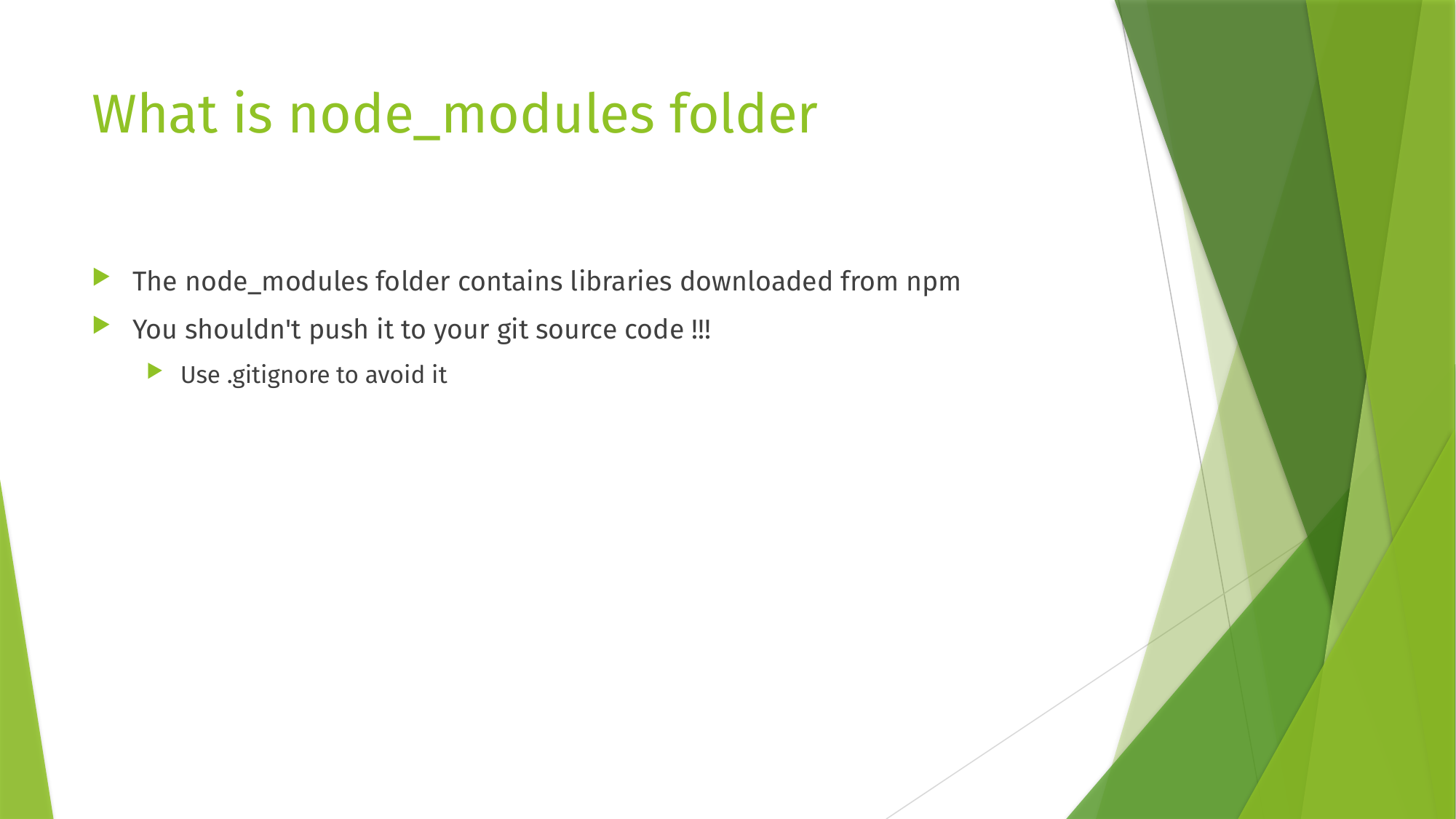

# What is node_modules folder
The node_modules folder contains libraries downloaded from npm
You shouldn't push it to your git source code !!!
Use .gitignore to avoid it